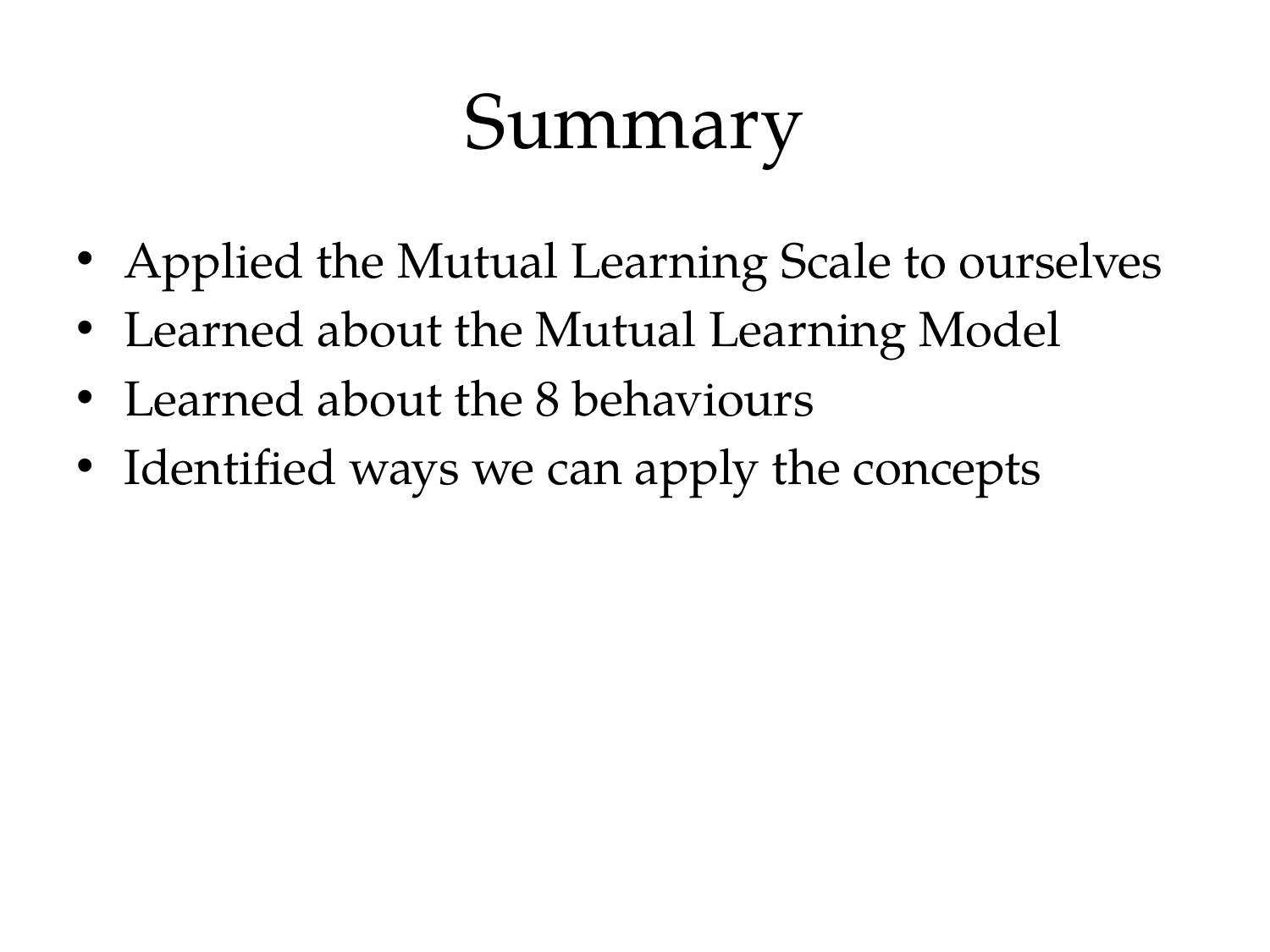

# Summary
Applied the Mutual Learning Scale to ourselves
Learned about the Mutual Learning Model
Learned about the 8 behaviours
Identified ways we can apply the concepts